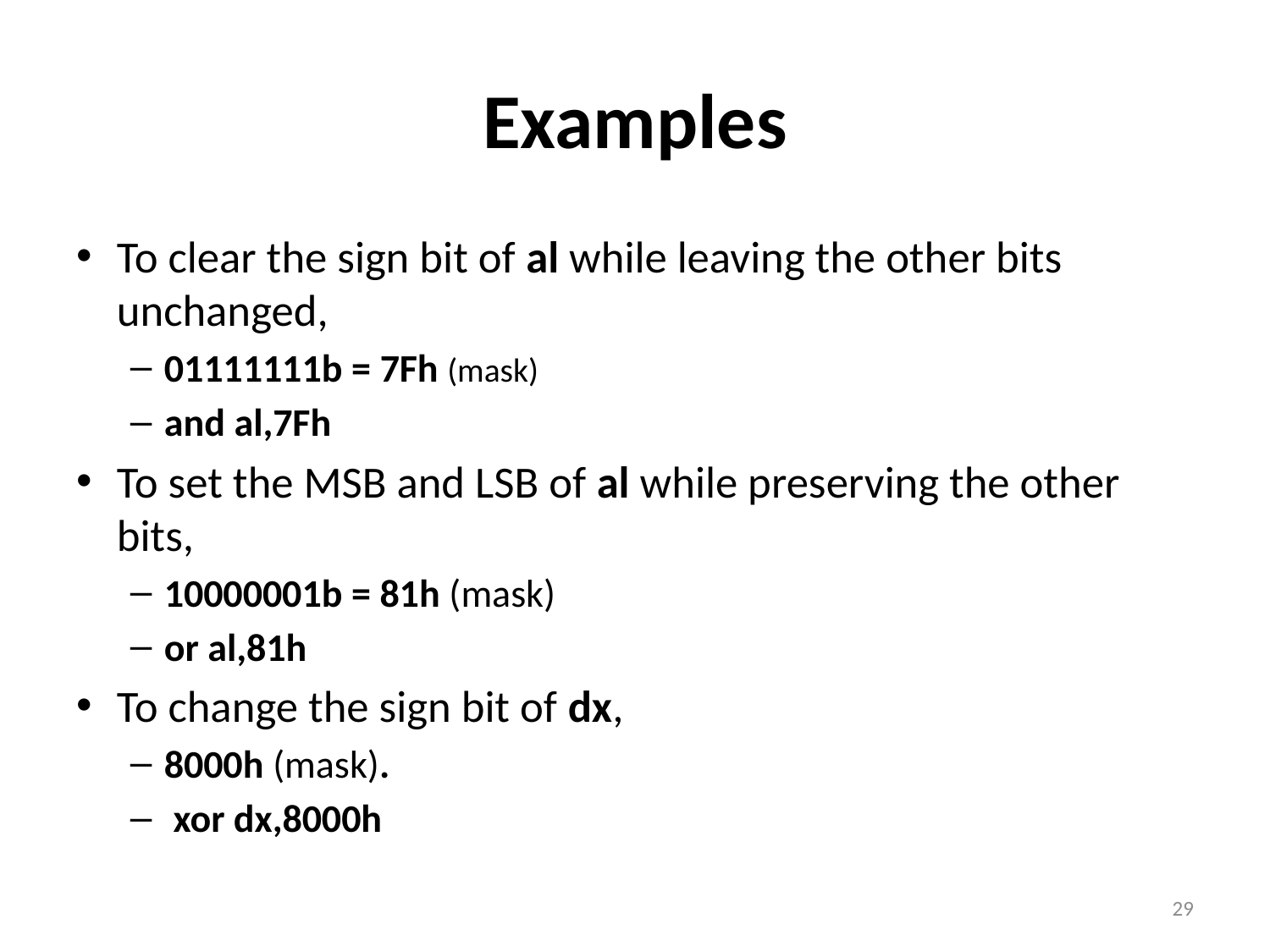

# Examples
To clear the sign bit of al while leaving the other bits unchanged,
01111111b = 7Fh (mask)
and al,7Fh
To set the MSB and LSB of al while preserving the other bits,
10000001b = 81h (mask)
or al,81h
To change the sign bit of dx,
8000h (mask).
 xor dx,8000h
29